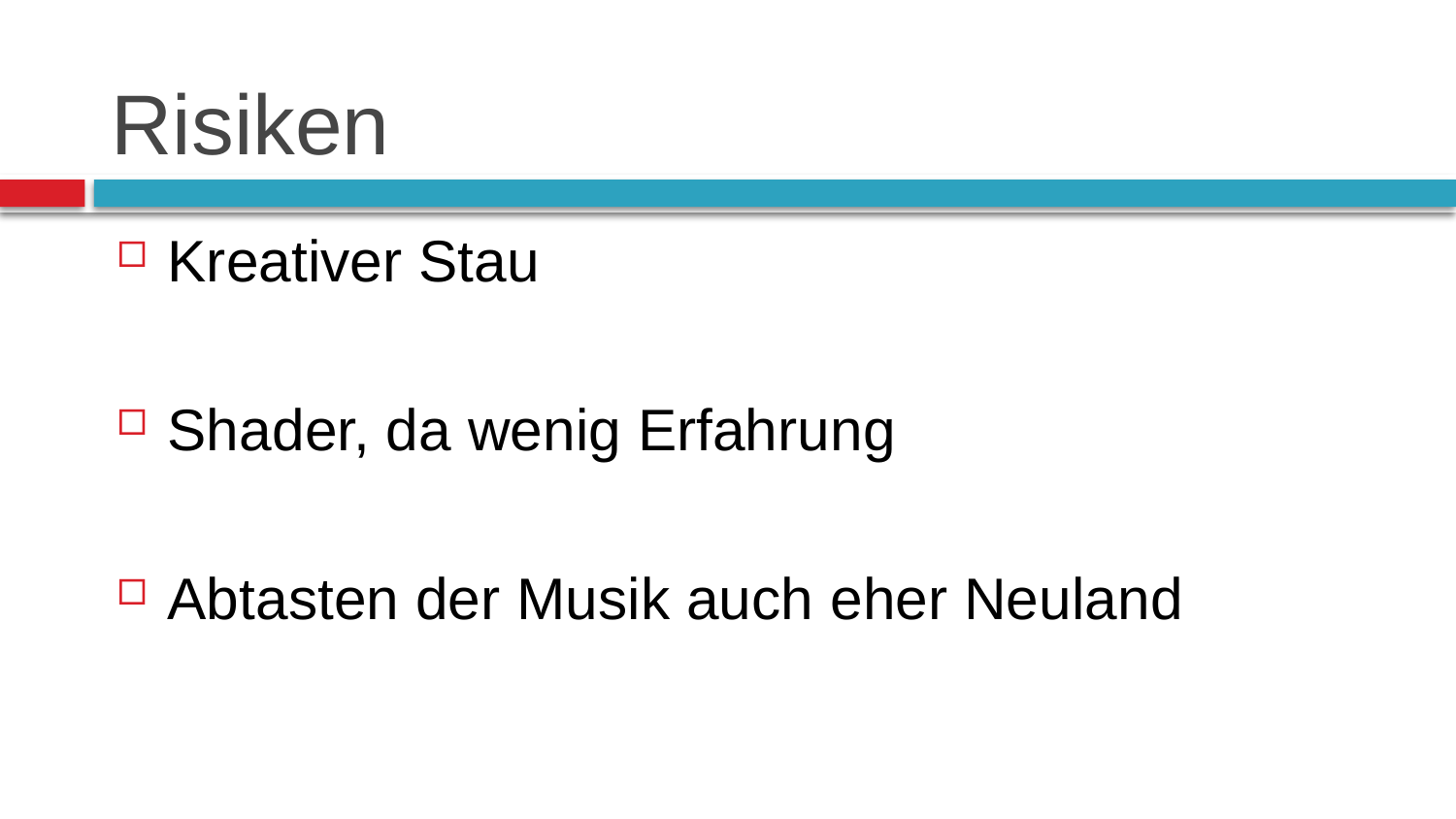

# Risiken
Kreativer Stau

Shader, da wenig Erfahrung

Abtasten der Musik auch eher Neuland